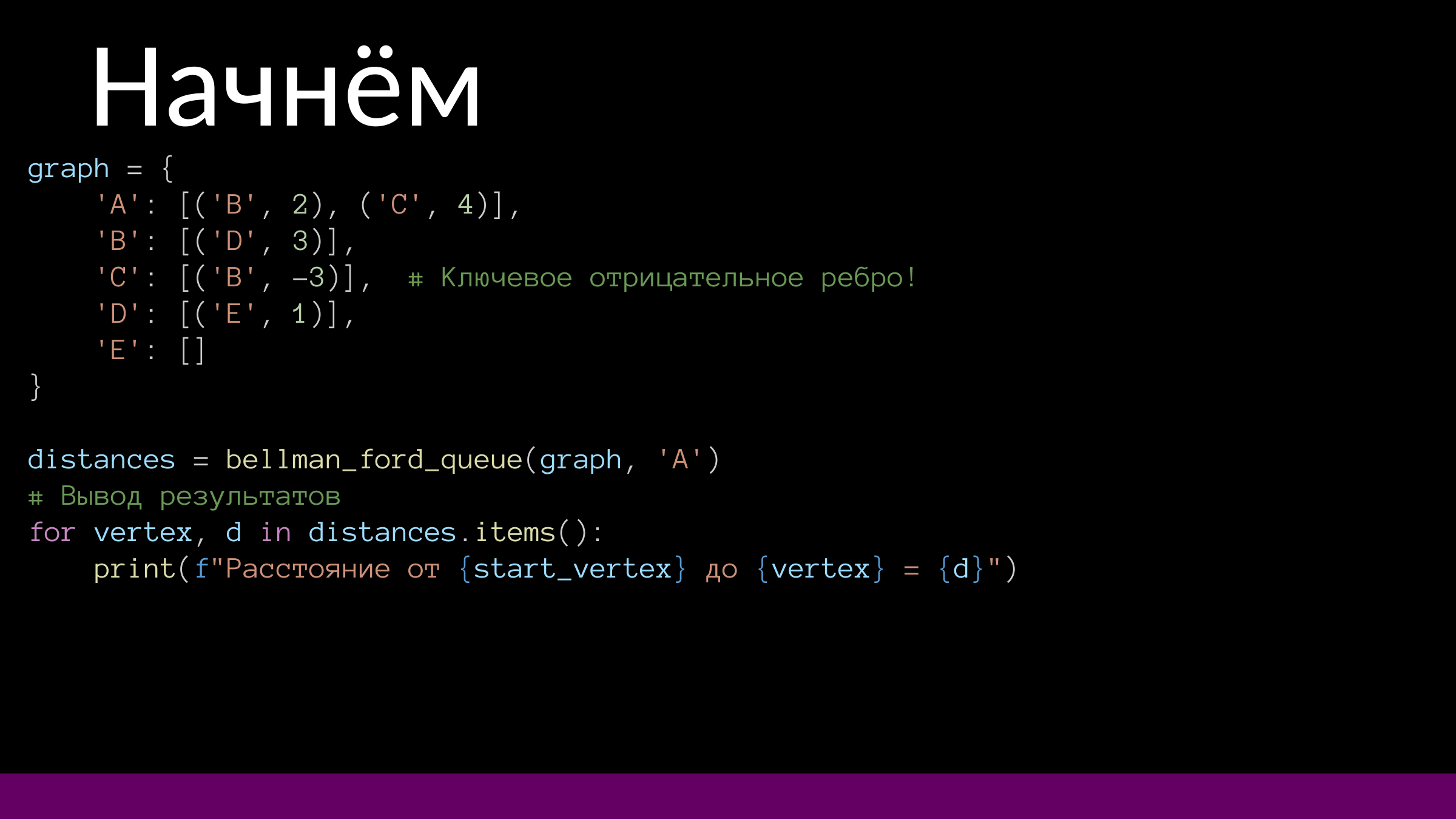

Начнём
graph = {
    'A': [('B', 2), ('C', 4)],
    'B': [('D', 3)],
    'C': [('B', -3)],  # Ключевое отрицательное ребро!
    'D': [('E', 1)],
    'E': []
}

distances = bellman_ford_queue(graph, 'A')
# Вывод результатов
for vertex, d in distances.items():
    print(f"Расстояние от {start_vertex} до {vertex} = {d}")